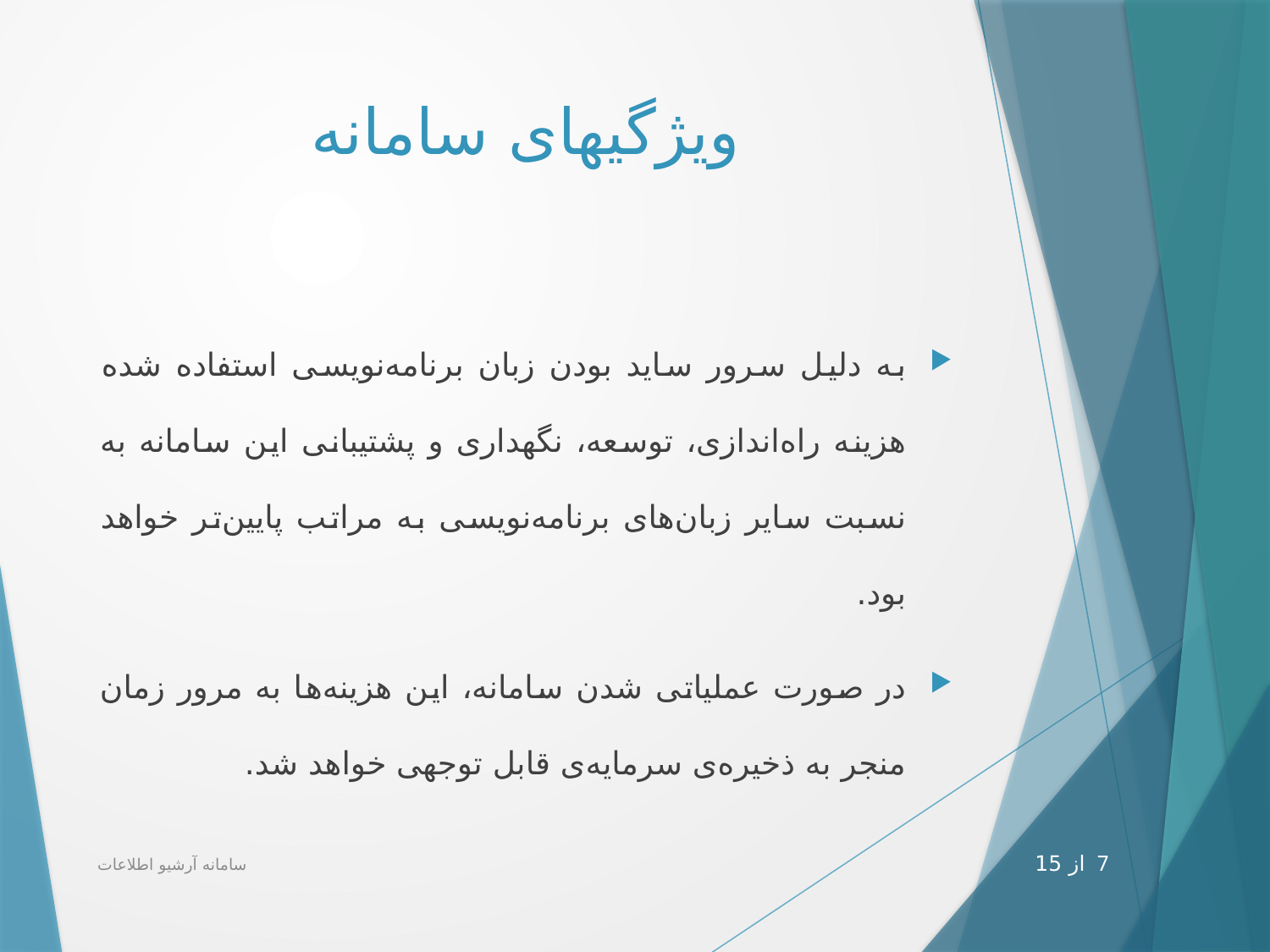

# ویژگی‎های سامانه
به دلیل سرور ساید بودن زبان برنامه‌نویسی استفاده شده هزینه راه‌اندازی، توسعه، نگهداری و پشتیبانی این سامانه به نسبت سایر زبان‌های برنامه‌نویسی به مراتب پایین‌تر خواهد بود.
در صورت عملیاتی شدن سامانه، این هزینه‌ها به مرور زمان منجر به ذخیره‌ی سرمایه‌ی قابل توجهی خواهد شد.
سامانه آرشیو اطلاعات
7  از 15